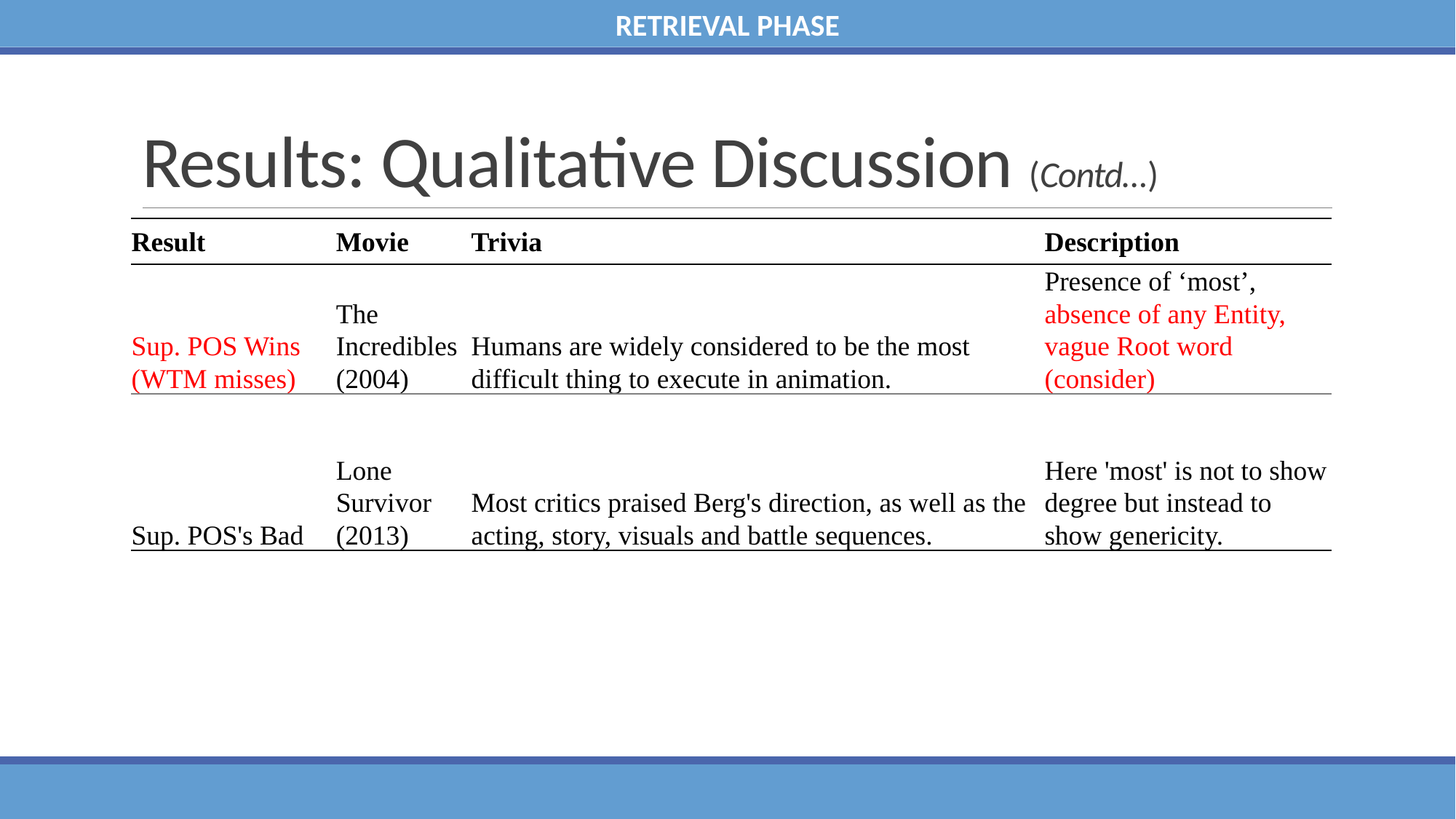

RETRIEVAL PHASE
# Results: Qualitative Discussion (Contd…)
| Result | Movie | Trivia | Description |
| --- | --- | --- | --- |
| Sup. POS Wins (WTM misses) | The Incredibles (2004) | Humans are widely considered to be the most difficult thing to execute in animation. | Presence of ‘most’, absence of any Entity, vague Root word (consider) |
| Sup. POS's Bad | Lone Survivor (2013) | Most critics praised Berg's direction, as well as the acting, story, visuals and battle sequences. | Here 'most' is not to show degree but instead to show genericity. |